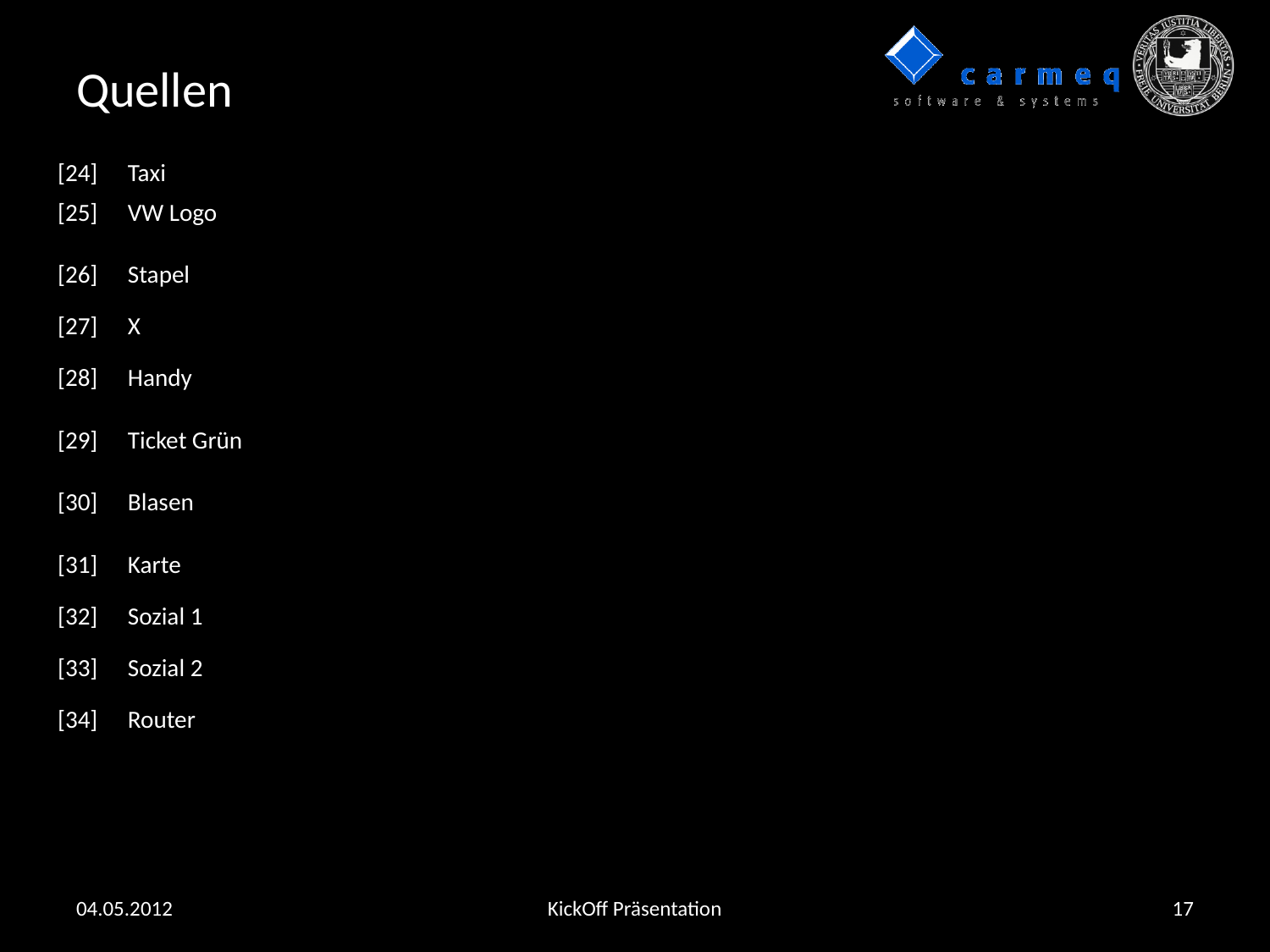

# Quellen
| [24] | Taxi | http://www.iconarchive.com/show/travel-icons-by-aha-soft/taxi-icon.html |
| --- | --- | --- |
| [25] | VW Logo | http://media.photobucket.com/image/vw%20button%20icon/caddy-shack/VW%20Emblems%20%20Logos/VW%20Applied%20Emblems/vw-button\_icon-3.jpg?o=3 |
| [26] | Stapel | http://www.iconarchive.com/show/recycling-icons-by-skuzigraphic/paper-icon.html |
| [27] | X | http://www.iconarchive.com/show/farm-fresh-icons-by-fatcow/cross-icon.html |
| [28] | Handy | http://www.iconarchive.com/show/real-vista-mobile-icons-by-iconshock/blackberry-icon.html |
| [29] | Ticket Grün | http://www.iconarchive.com/show/pretty-office-3-icons-by-custom-icon-design/ticket-1-icon.html |
| [30] | Blasen | http://www.iconarchive.com/show/pretty-office-6-icons-by-custom-icon-design/communication-icon.html |
| [31] | Karte | http://www.iconarchive.com/show/palm-icons-by-thiago-silva/Google-Maps-icon.html |
| [32] | Sozial 1 | http://www.iconarchive.com/show/soft-scraps-icons-by-deleket/User-Chat-icon.html |
| [33] | Sozial 2 | http://www.iconarchive.com/show/sleek-xp-basic-icons-by-deleket/Chat-icon.html |
| [34] | Router | http://www.iconarchive.com/show/junior-icons-by-treetog/network-icon.html |
04.05.2012
KickOff Präsentation
17